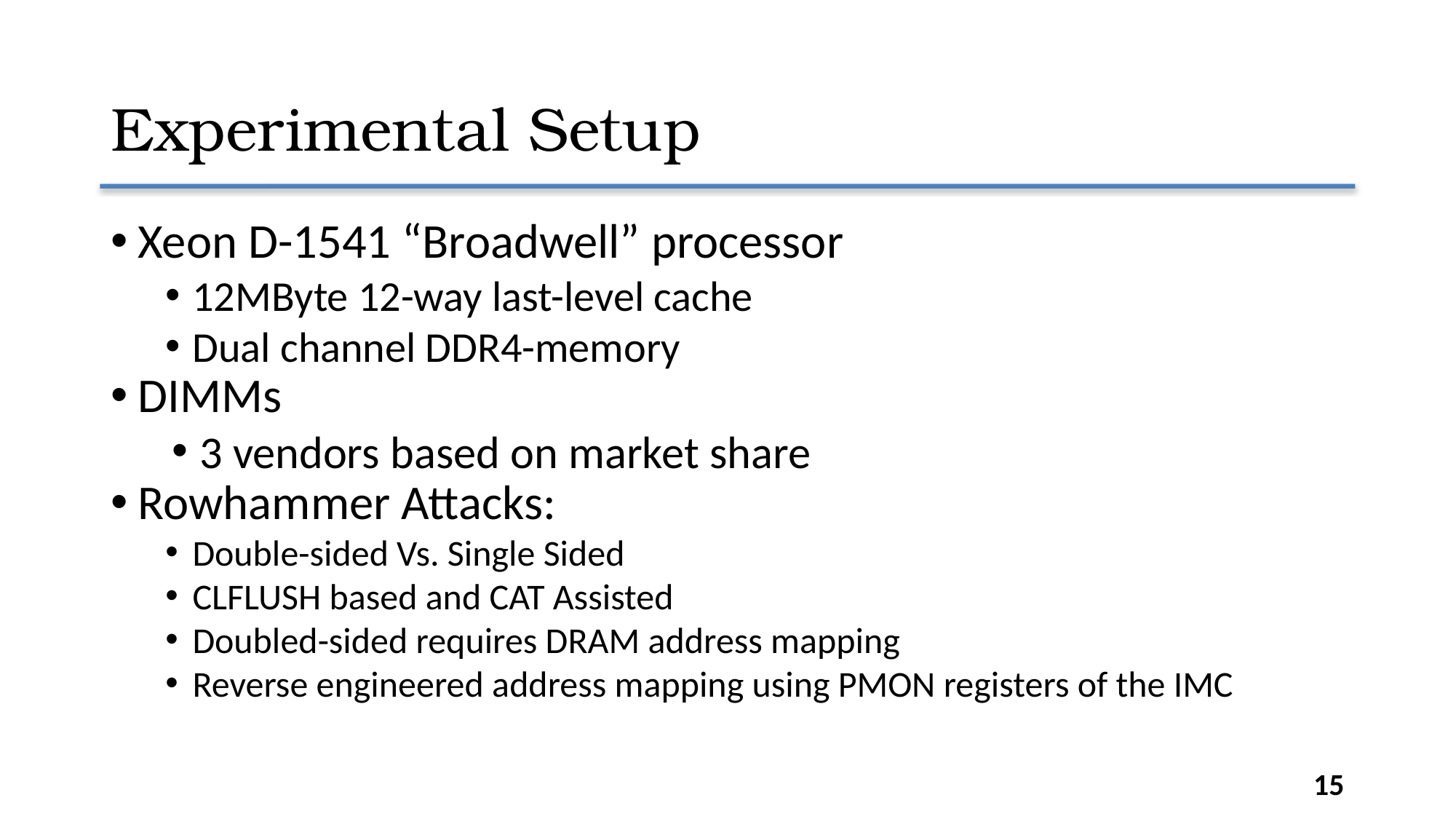

Experimental Setup

Xeon D-1541 “Broadwell” processor
12MByte 12-way last-level cache
Dual channel DDR4-memory
DIMMs
3 vendors based on market share
Rowhammer Attacks:
Double-sided Vs. Single Sided
CLFLUSH based and CAT Assisted
Doubled-sided requires DRAM address mapping
Reverse engineered address mapping using PMON registers of the IMC
15